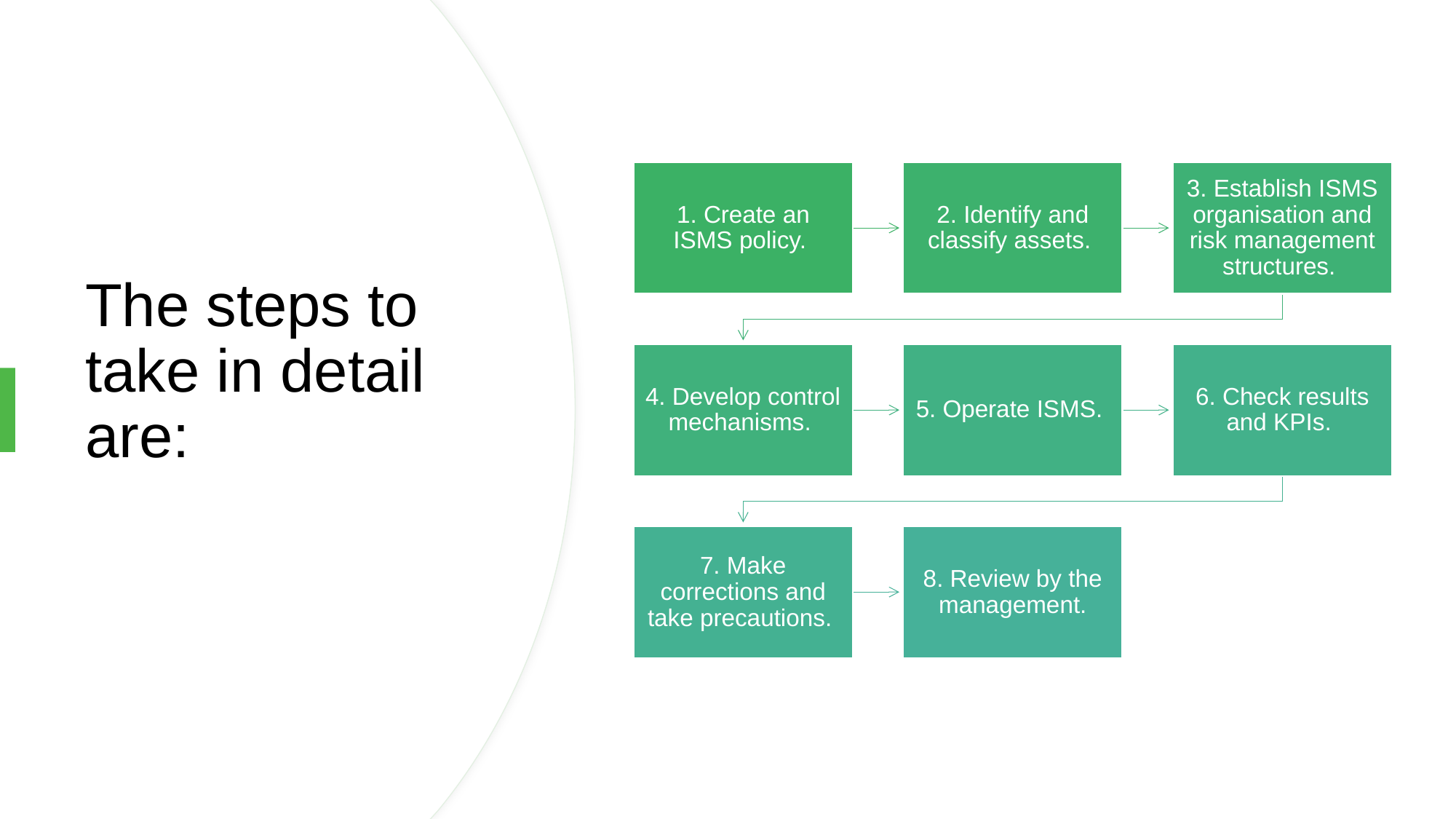

1. Create an ISMS policy.

2. Identify and classify assets.

3. Establish ISMS organisation and risk management structures.

4. Develop control mechanisms.

5. Operate ISMS.

6. Check results and KPIs.

7. Make corrections and take precautions.
8. Review by the management.
# The steps to take in detail are: